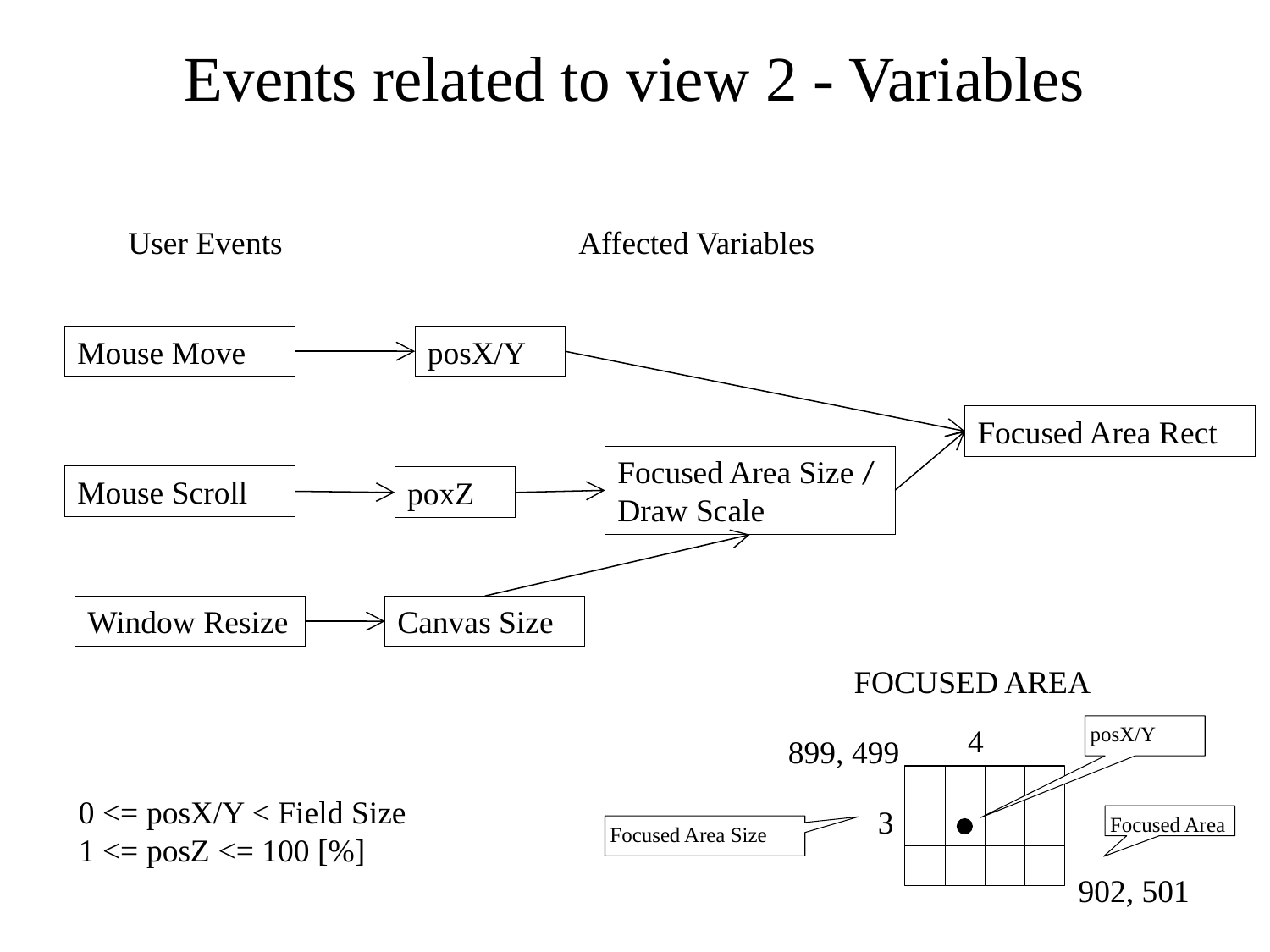

Events related to view 2 - Variables
User Events
Affected Variables
Mouse Move
posX/Y
Focused Area Rect
Focused Area Size /
Draw Scale
Mouse Scroll
poxZ
Window Resize
Canvas Size
FOCUSED AREA
4
posX/Y
899, 499

0 <= posX/Y < Field Size
1 <= posZ <= 100 [%]
3

Focused Area
Focused Area Size

902, 501